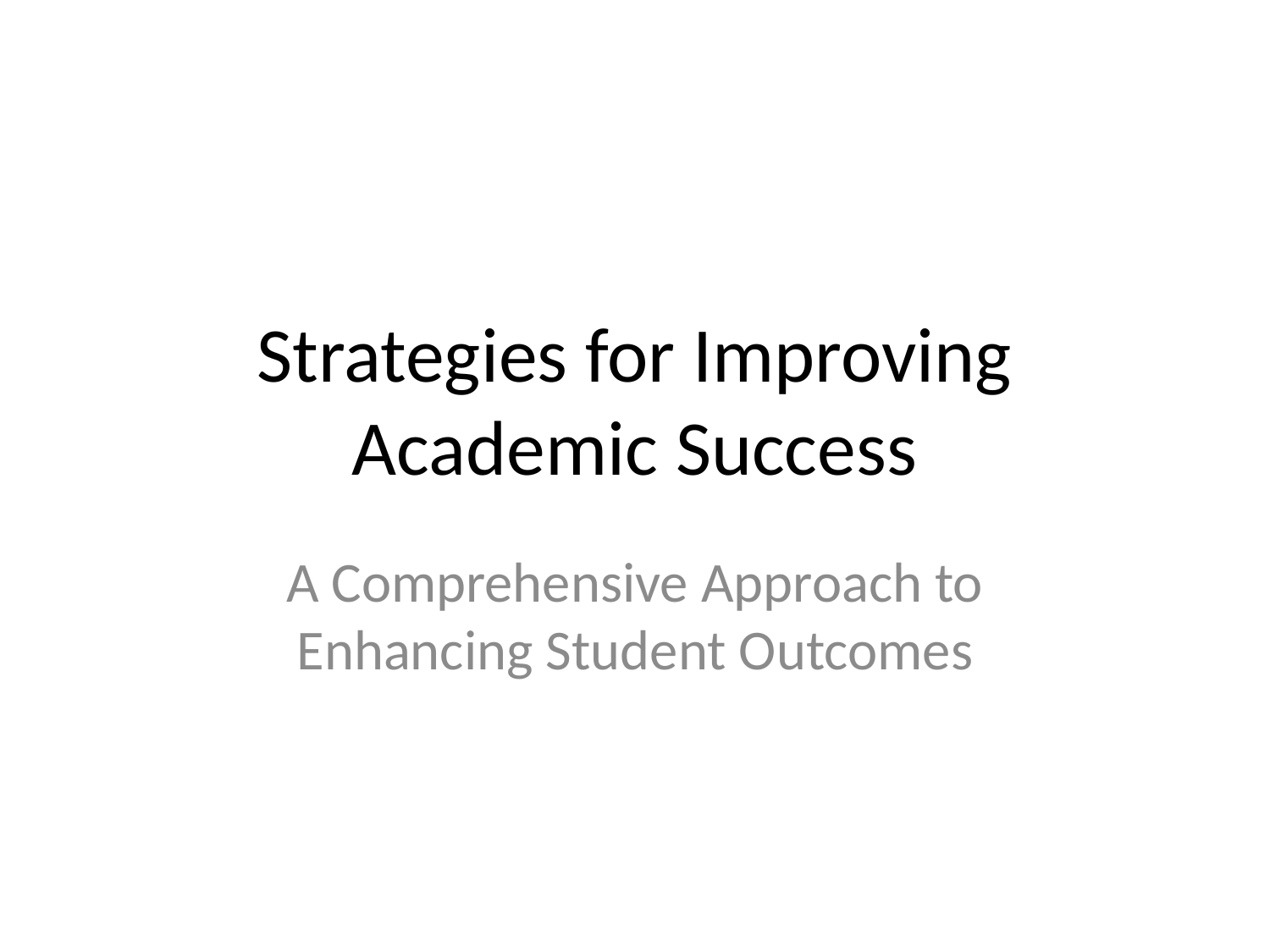

# Strategies for Improving Academic Success
A Comprehensive Approach to Enhancing Student Outcomes